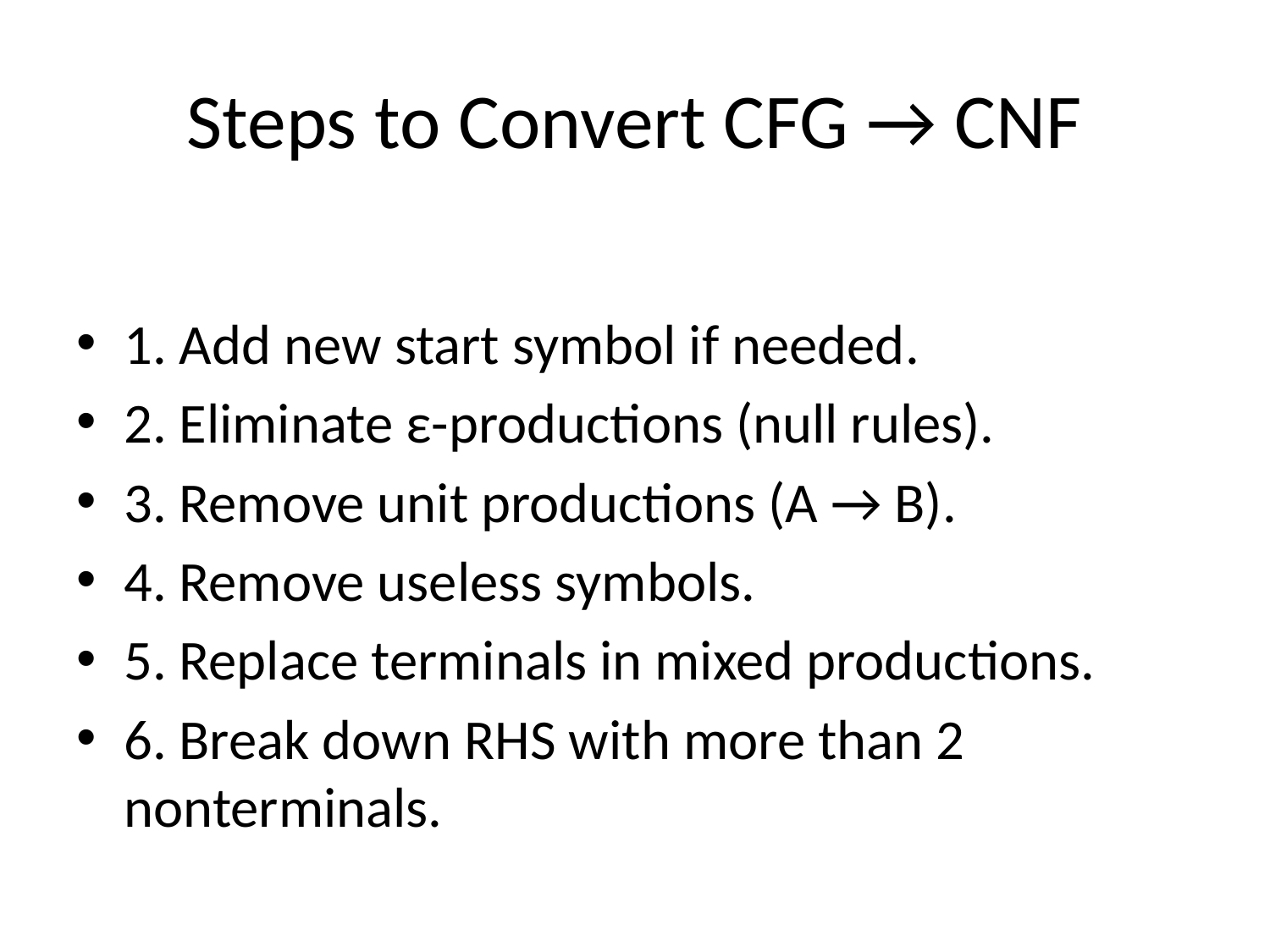

# Steps to Convert CFG → CNF

1. Add new start symbol if needed.
2. Eliminate ε-productions (null rules).
3. Remove unit productions (A → B).
4. Remove useless symbols.
5. Replace terminals in mixed productions.
6. Break down RHS with more than 2 nonterminals.